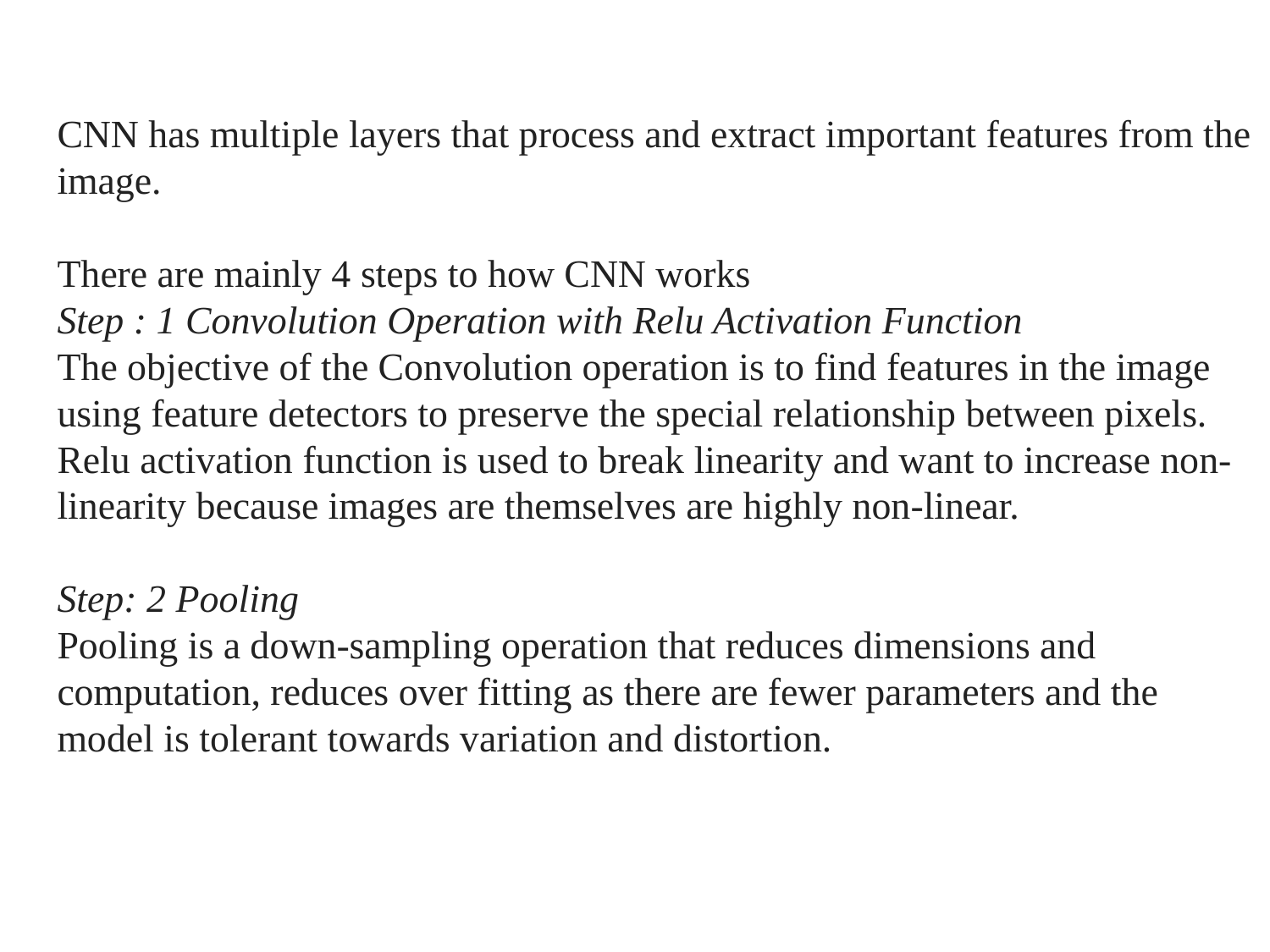

CNN has multiple layers that process and extract important features from the image.

There are mainly 4 steps to how CNN works
Step : 1 Convolution Operation with Relu Activation Function
The objective of the Convolution operation is to find features in the image using feature detectors to preserve the special relationship between pixels. Relu activation function is used to break linearity and want to increase non-linearity because images are themselves are highly non-linear.

Step: 2 Pooling
Pooling is a down-sampling operation that reduces dimensions and computation, reduces over fitting as there are fewer parameters and the model is tolerant towards variation and distortion.